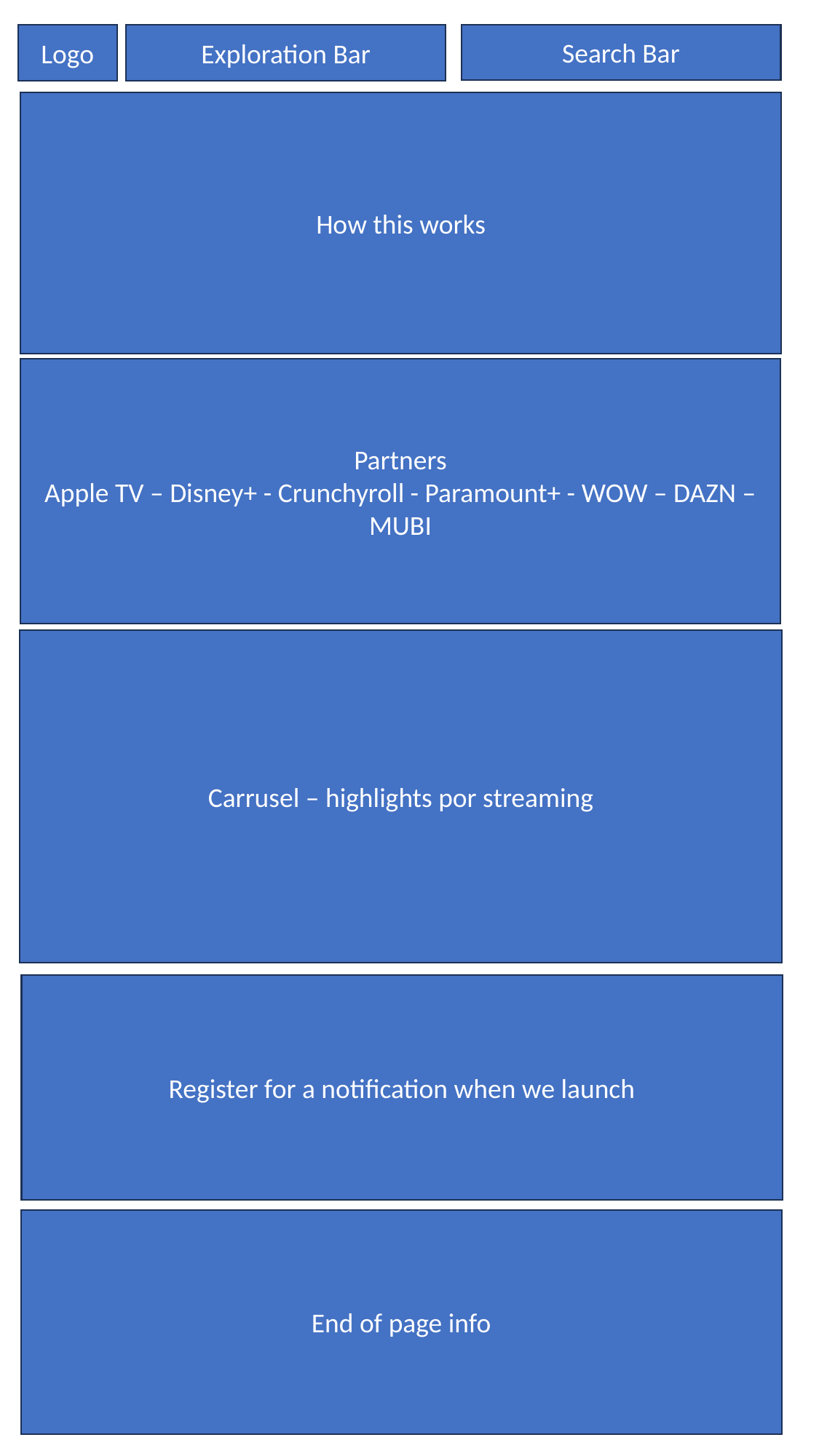

Search Bar
Exploration Bar
Logo
How this works
Partners
Apple TV – Disney+ - Crunchyroll - Paramount+ - WOW – DAZN – MUBI
Carrusel – highlights por streaming
Register for a notification when we launch
End of page info